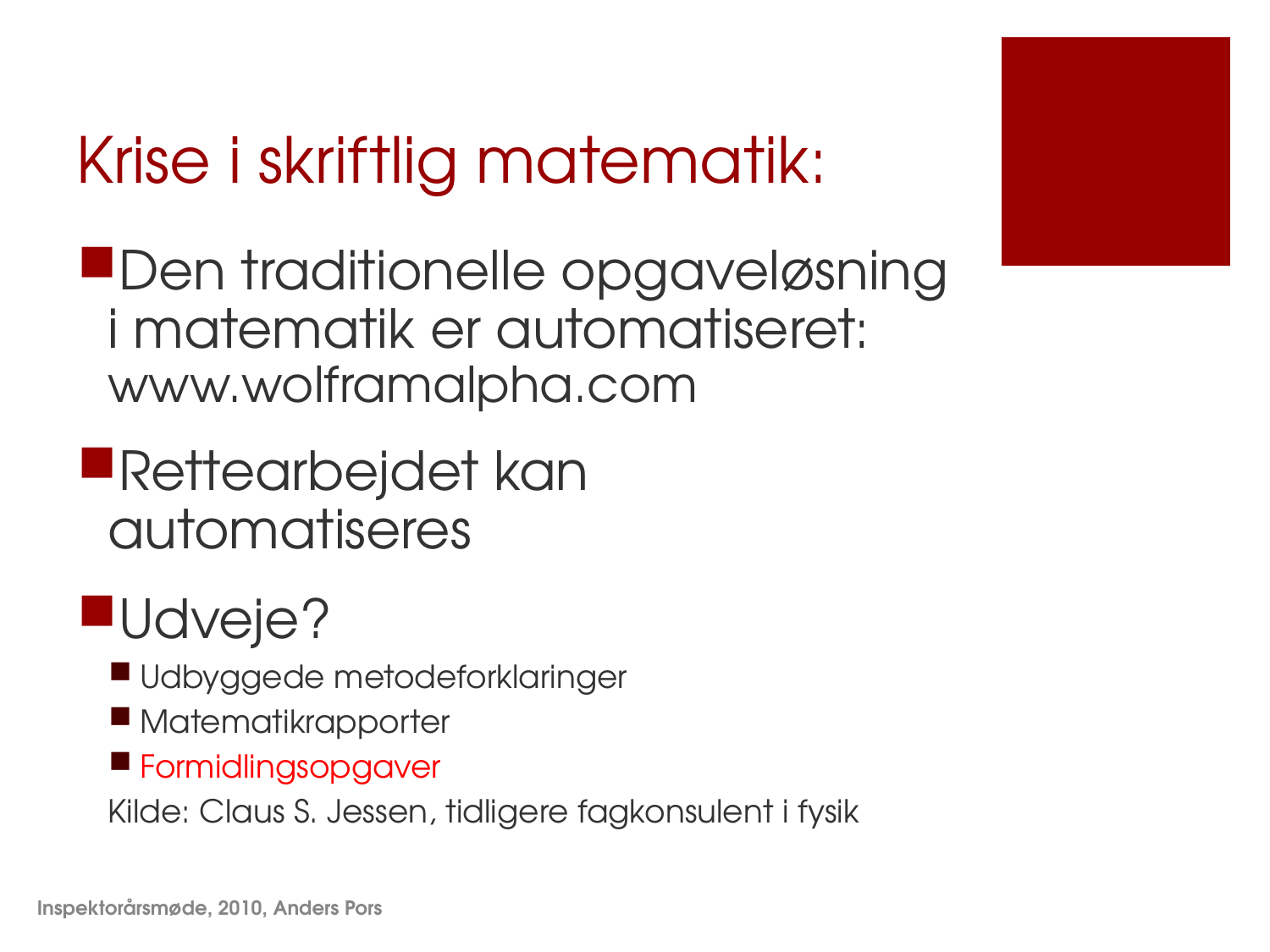

# Krise i skriftlig matematik:
Den traditionelle opgaveløsning i matematik er automatiseret: www.wolframalpha.com
Rettearbejdet kan automatiseres
Udveje?
Udbyggede metodeforklaringer
Matematikrapporter
Formidlingsopgaver
Kilde: Claus S. Jessen, tidligere fagkonsulent i fysik

Inspektorårsmøde, 2010, Anders Pors